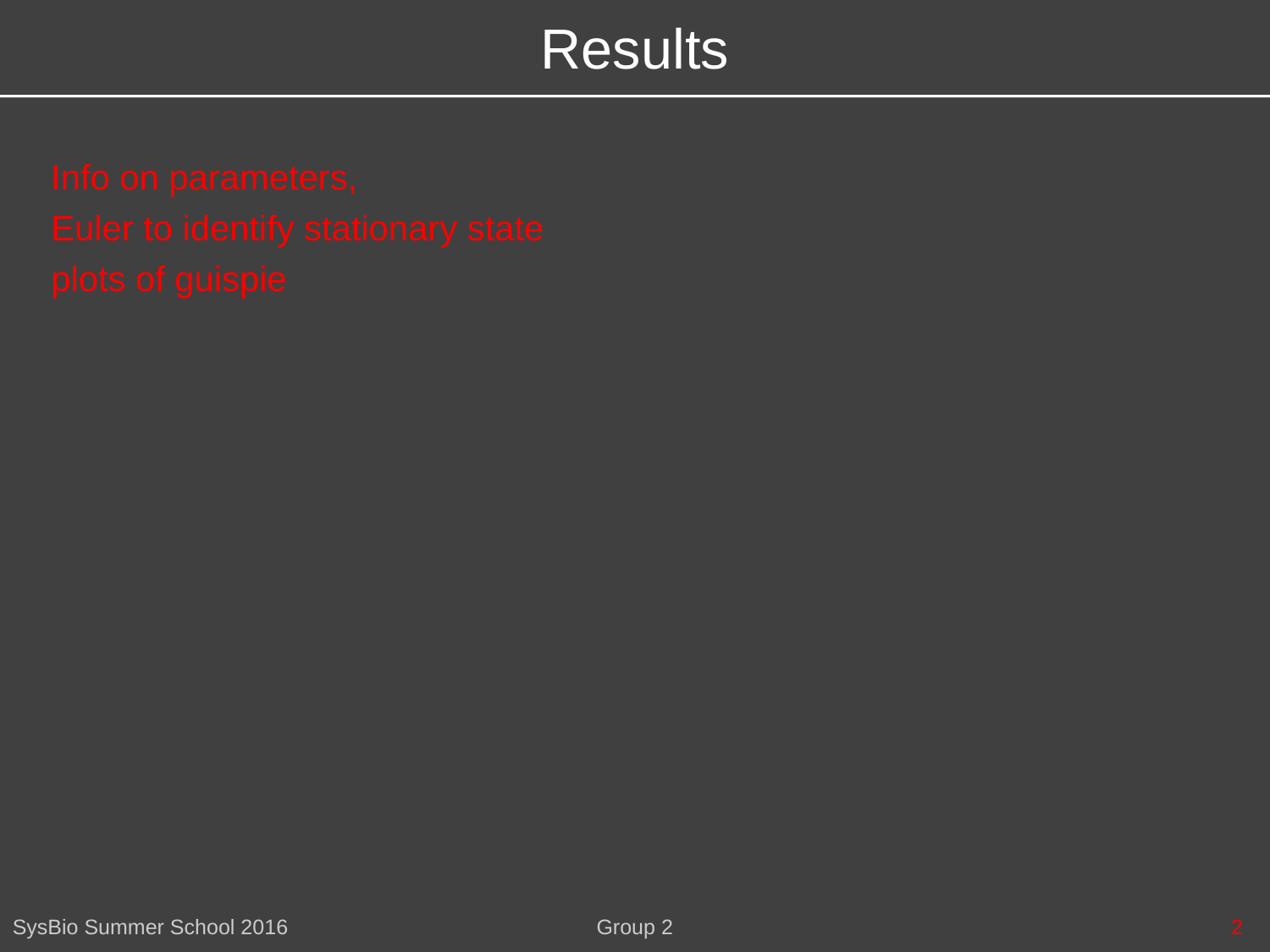

Results

Info on parameters,
Euler to identify stationary state
plots of guispie
SysBio Summer School 2016
Group 2
2